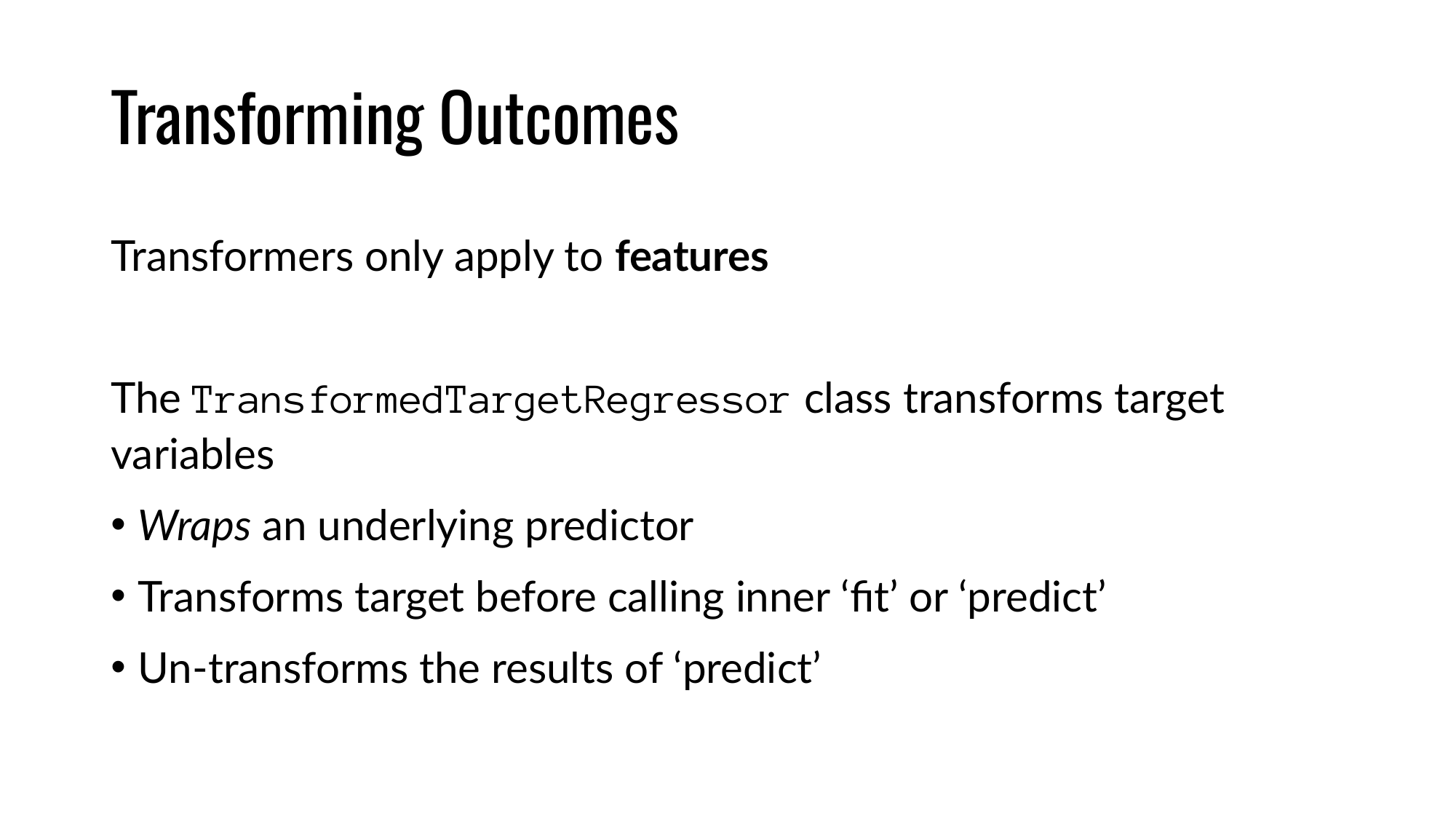

# Transforming Outcomes
Transformers only apply to features

The TransformedTargetRegressor class transforms target variables
Wraps an underlying predictor
Transforms target before calling inner ‘fit’ or ‘predict’
Un-transforms the results of ‘predict’